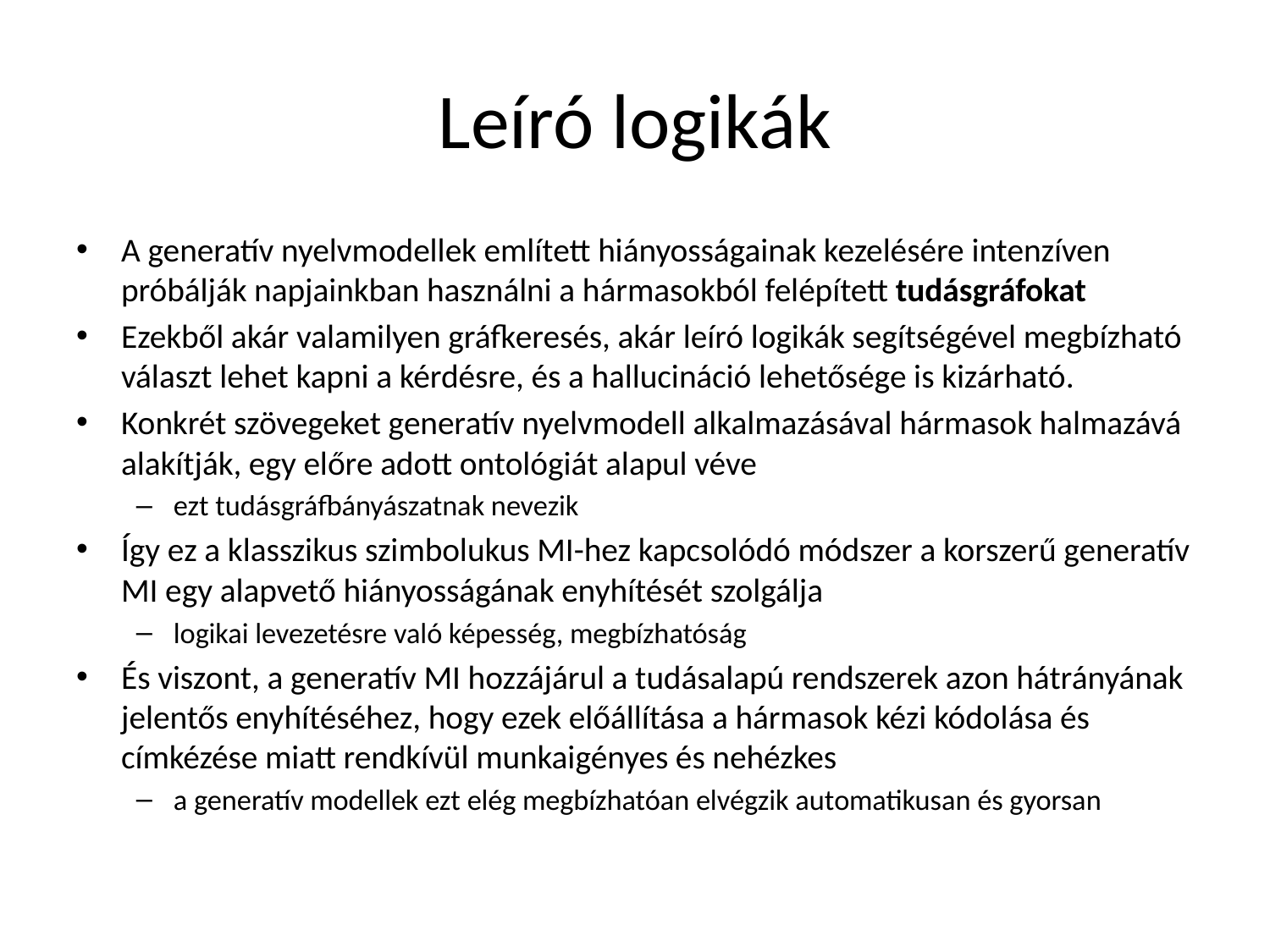

# Leíró logikák
A generatív nyelvmodellek említett hiányosságainak kezelésére intenzíven próbálják napjainkban használni a hármasokból felépített tudásgráfokat
Ezekből akár valamilyen gráfkeresés, akár leíró logikák segítségével megbízható választ lehet kapni a kérdésre, és a hallucináció lehetősége is kizárható.
Konkrét szövegeket generatív nyelvmodell alkalmazásával hármasok halmazává alakítják, egy előre adott ontológiát alapul véve
ezt tudásgráfbányászatnak nevezik
Így ez a klasszikus szimbolukus MI-hez kapcsolódó módszer a korszerű generatív MI egy alapvető hiányosságának enyhítését szolgálja
logikai levezetésre való képesség, megbízhatóság
És viszont, a generatív MI hozzájárul a tudásalapú rendszerek azon hátrányának jelentős enyhítéséhez, hogy ezek előállítása a hármasok kézi kódolása és címkézése miatt rendkívül munkaigényes és nehézkes
a generatív modellek ezt elég megbízhatóan elvégzik automatikusan és gyorsan